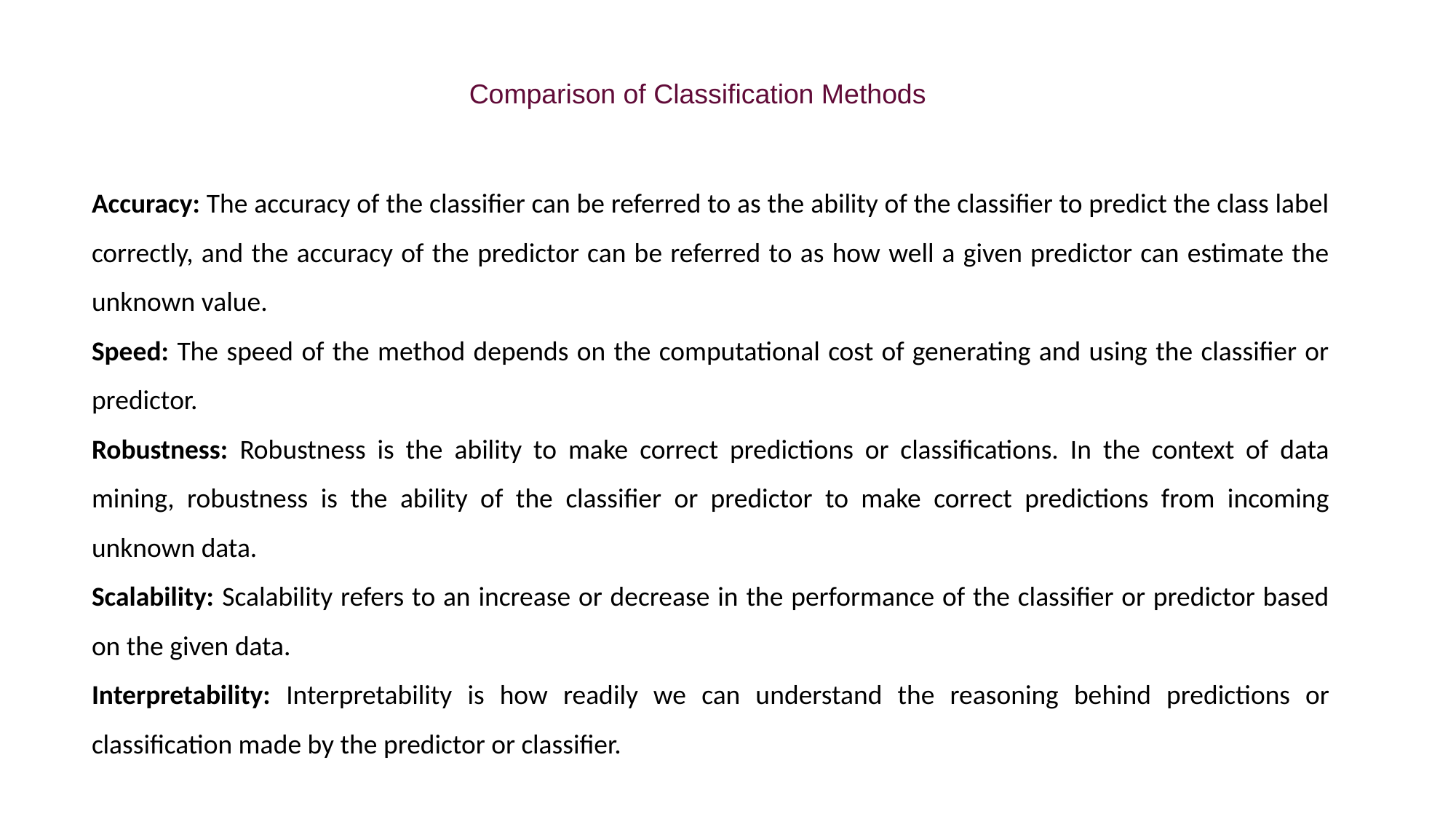

Comparison of Classification Methods
Accuracy: The accuracy of the classifier can be referred to as the ability of the classifier to predict the class label correctly, and the accuracy of the predictor can be referred to as how well a given predictor can estimate the unknown value.
Speed: The speed of the method depends on the computational cost of generating and using the classifier or predictor.
Robustness: Robustness is the ability to make correct predictions or classifications. In the context of data mining, robustness is the ability of the classifier or predictor to make correct predictions from incoming unknown data.
Scalability: Scalability refers to an increase or decrease in the performance of the classifier or predictor based on the given data.
Interpretability: Interpretability is how readily we can understand the reasoning behind predictions or classification made by the predictor or classifier.